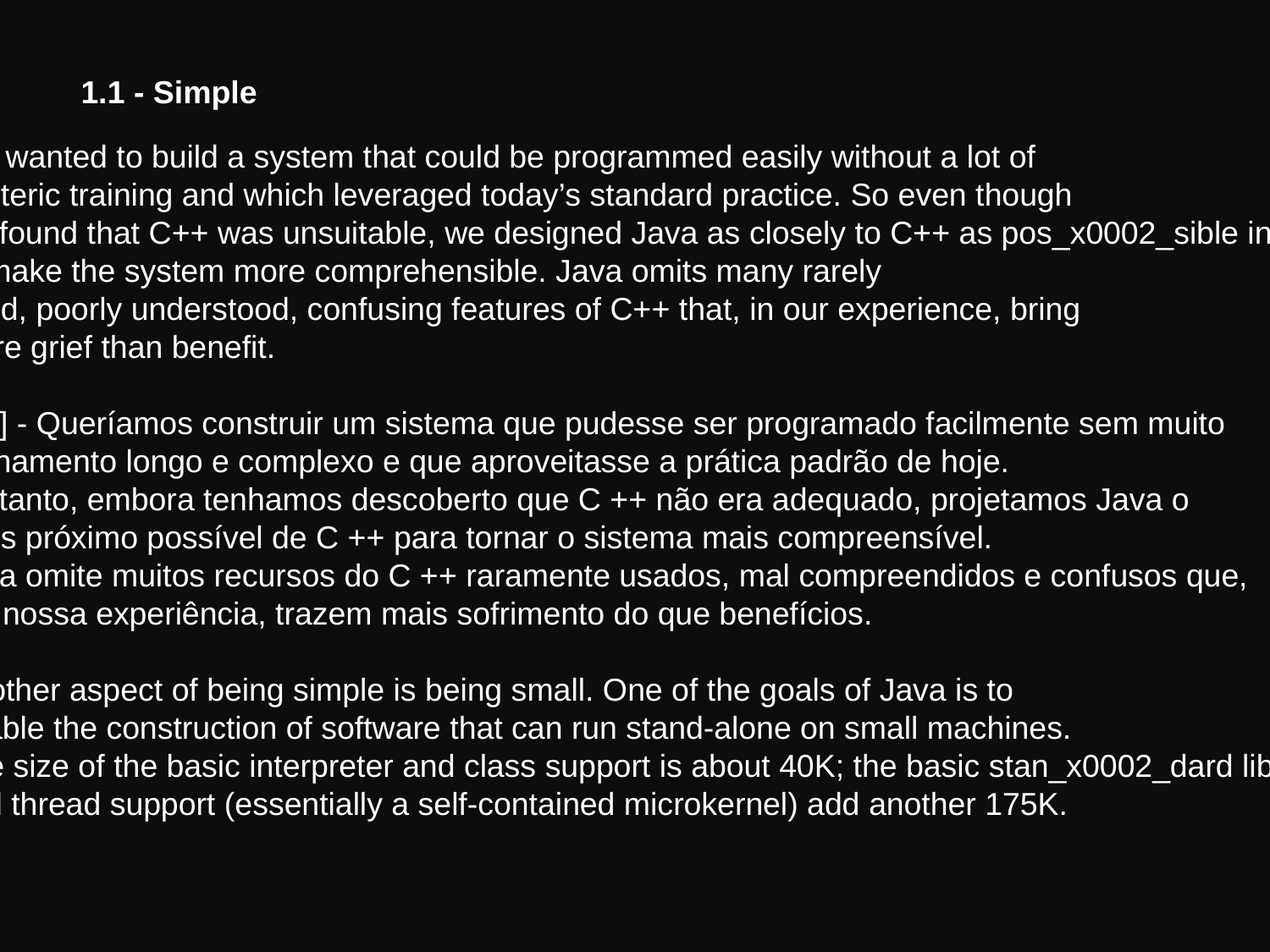

1.1 - Simple
We wanted to build a system that could be programmed easily without a lot of
esoteric training and which leveraged today’s standard practice. So even though
we found that C++ was unsuitable, we designed Java as closely to C++ as pos_x0002_sible in order
to make the system more comprehensible. Java omits many rarely
used, poorly understood, confusing features of C++ that, in our experience, bring
more grief than benefit.

[PT] - Queríamos construir um sistema que pudesse ser programado facilmente sem muito
treinamento longo e complexo e que aproveitasse a prática padrão de hoje.
Portanto, embora tenhamos descoberto que C ++ não era adequado, projetamos Java o
mais próximo possível de C ++ para tornar o sistema mais compreensível.
Java omite muitos recursos do C ++ raramente usados, mal compreendidos e confusos que,
em nossa experiência, trazem mais sofrimento do que benefícios.

Another aspect of being simple is being small. One of the goals of Java is to
enable the construction of software that can run stand-alone on small machines.
The size of the basic interpreter and class support is about 40K; the basic stan_x0002_dard libraries
and thread support (essentially a self-contained microkernel) add another 175K.